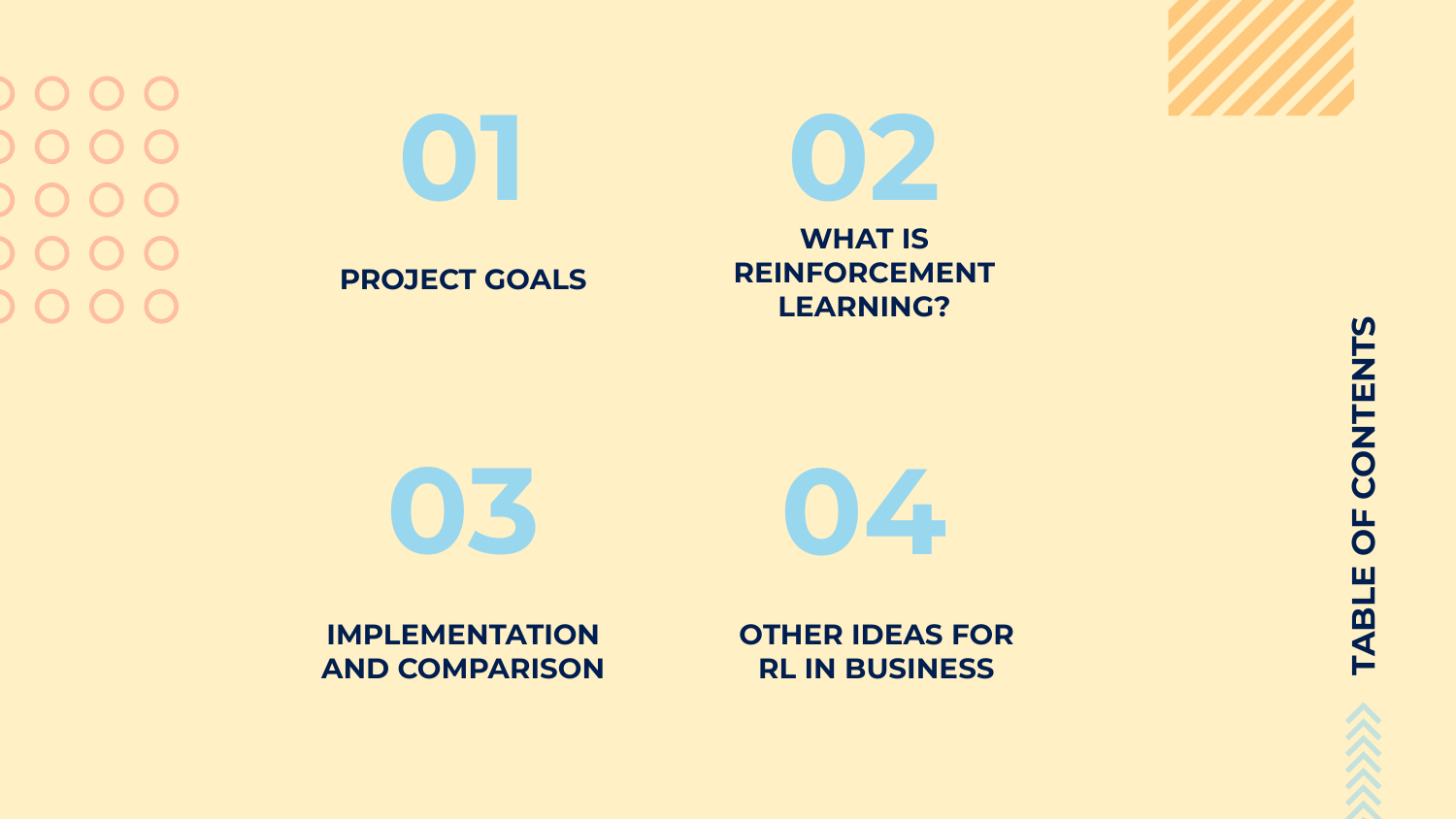

# 01
02
TABLE OF CONTENTS

PROJECT GOALS
WHAT IS REINFORCEMENT LEARNING?
03
04
IMPLEMENTATION AND COMPARISON
OTHER IDEAS FOR RL IN BUSINESS